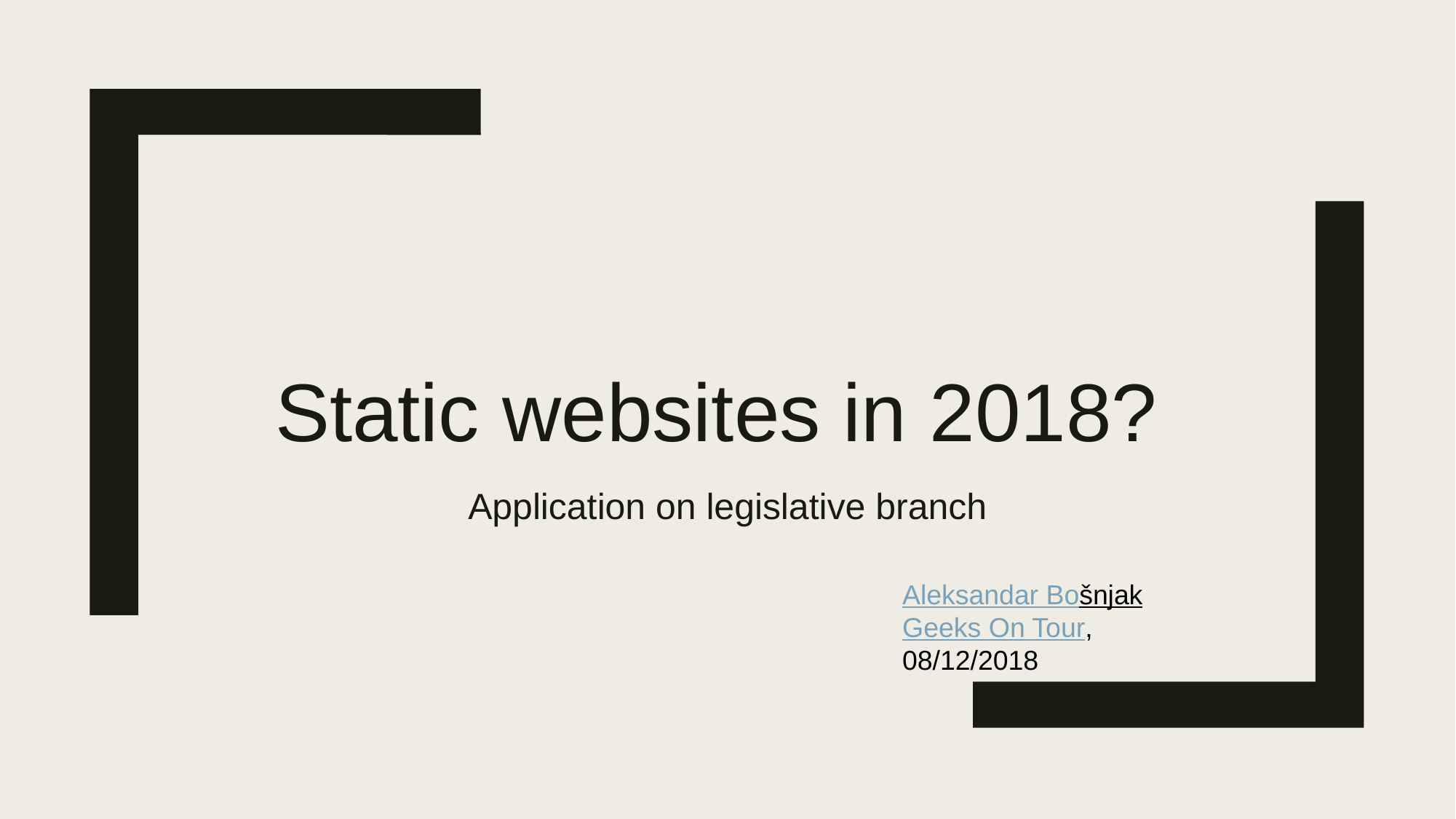

# Static websites in 2018?
Application on legislative branch
Aleksandar Bošnjak
Geeks On Tour, 08/12/2018